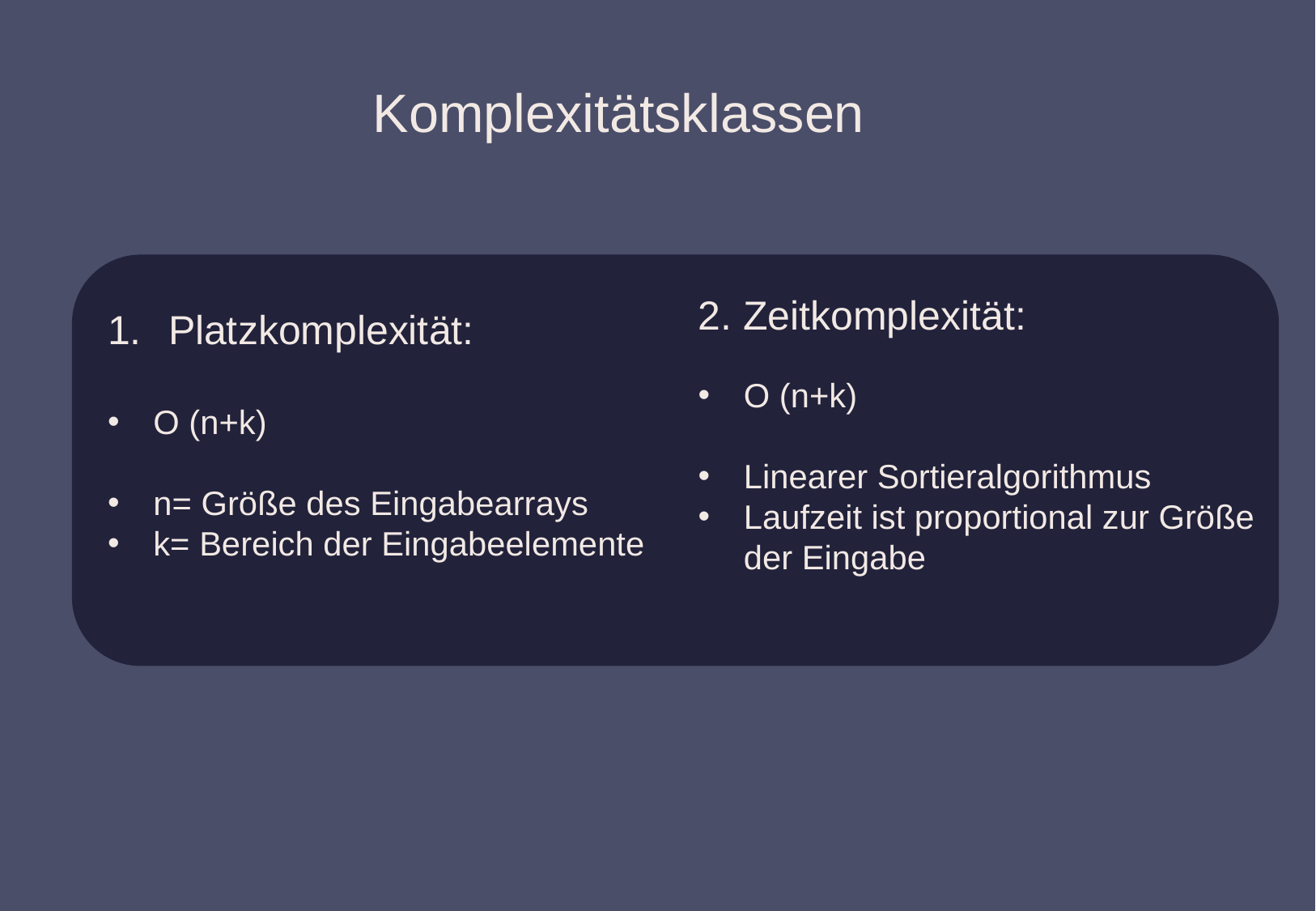

Komplexitätsklassen

2. Zeitkomplexität:

O (n+k)

Linearer Sortieralgorithmus
Laufzeit ist proportional zur Größe der Eingabe
Platzkomplexität:

O (n+k)

n= Größe des Eingabearrays
k= Bereich der Eingabeelemente